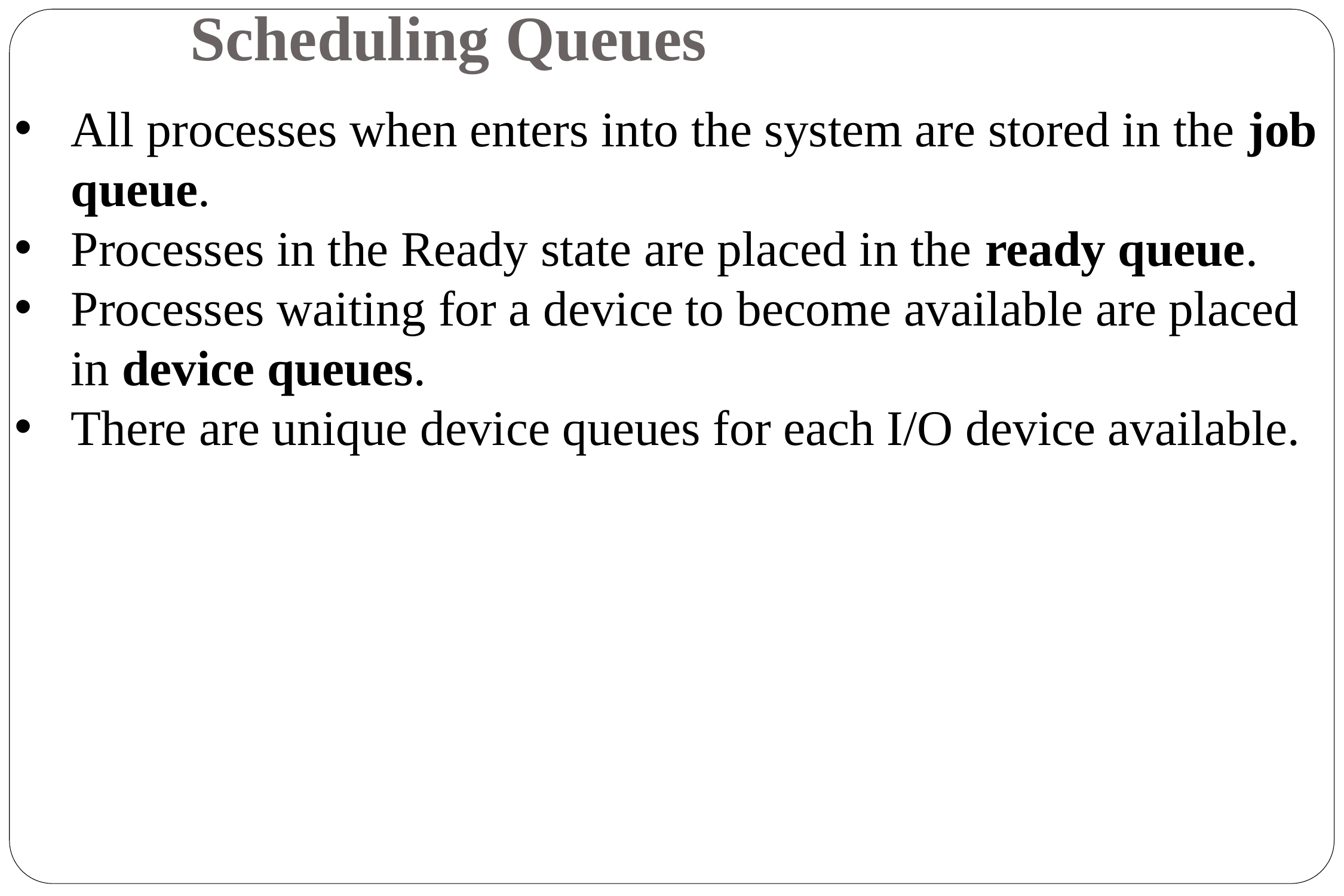

# Scheduling Queues
All processes when enters into the system are stored in the job queue.
Processes in the Ready state are placed in the ready queue.
Processes waiting for a device to become available are placed in device queues.
There are unique device queues for each I/O device available.